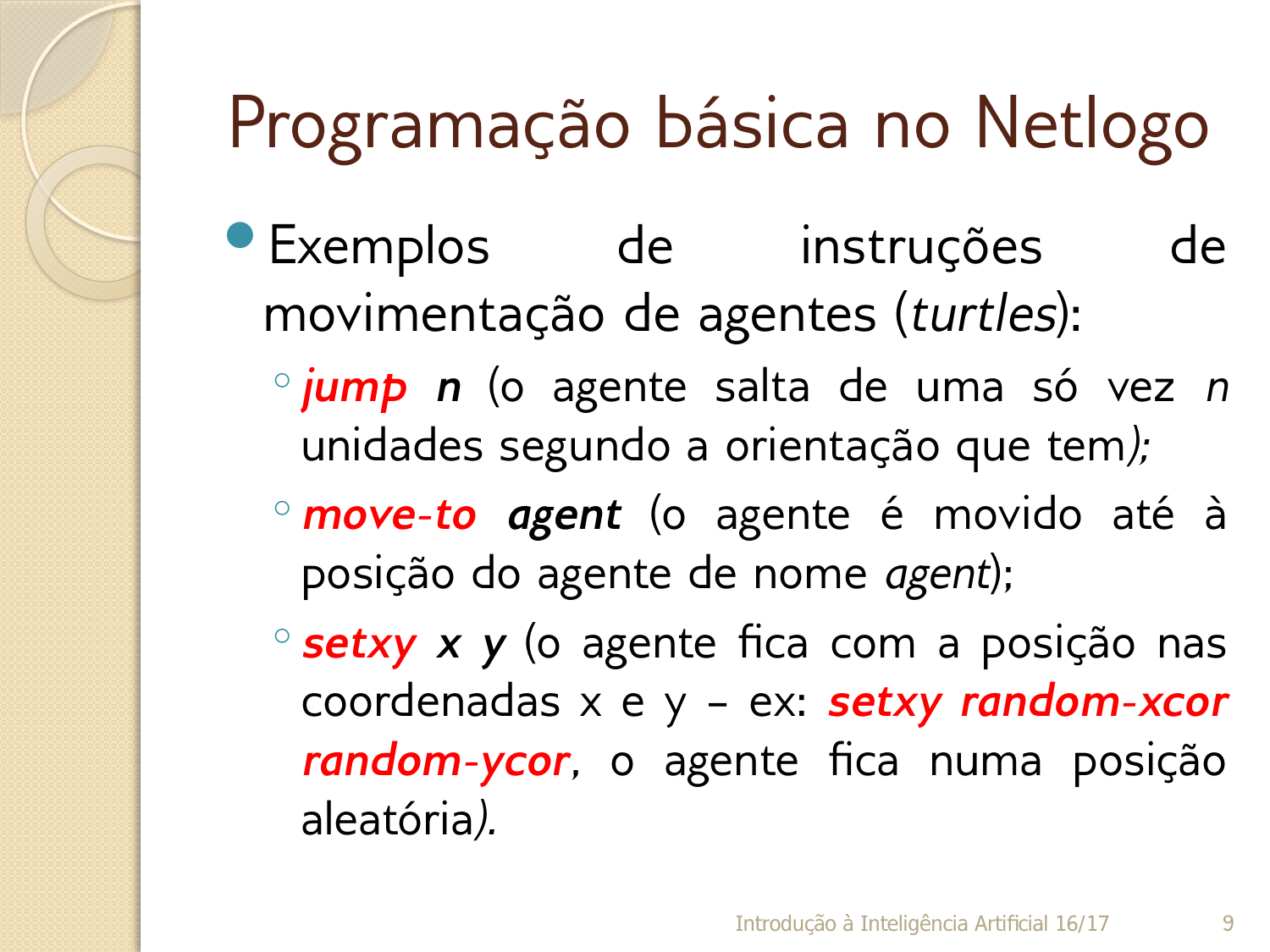

# Programação básica no Netlogo
Exemplos de instruções de movimentação de agentes (turtles):
jump n (o agente salta de uma só vez n unidades segundo a orientação que tem);
move-to agent (o agente é movido até à posição do agente de nome agent);
setxy x y (o agente fica com a posição nas coordenadas x e y – ex: setxy random-xcor random-ycor, o agente fica numa posição aleatória).
Introdução à Inteligência Artificial 16/17
9